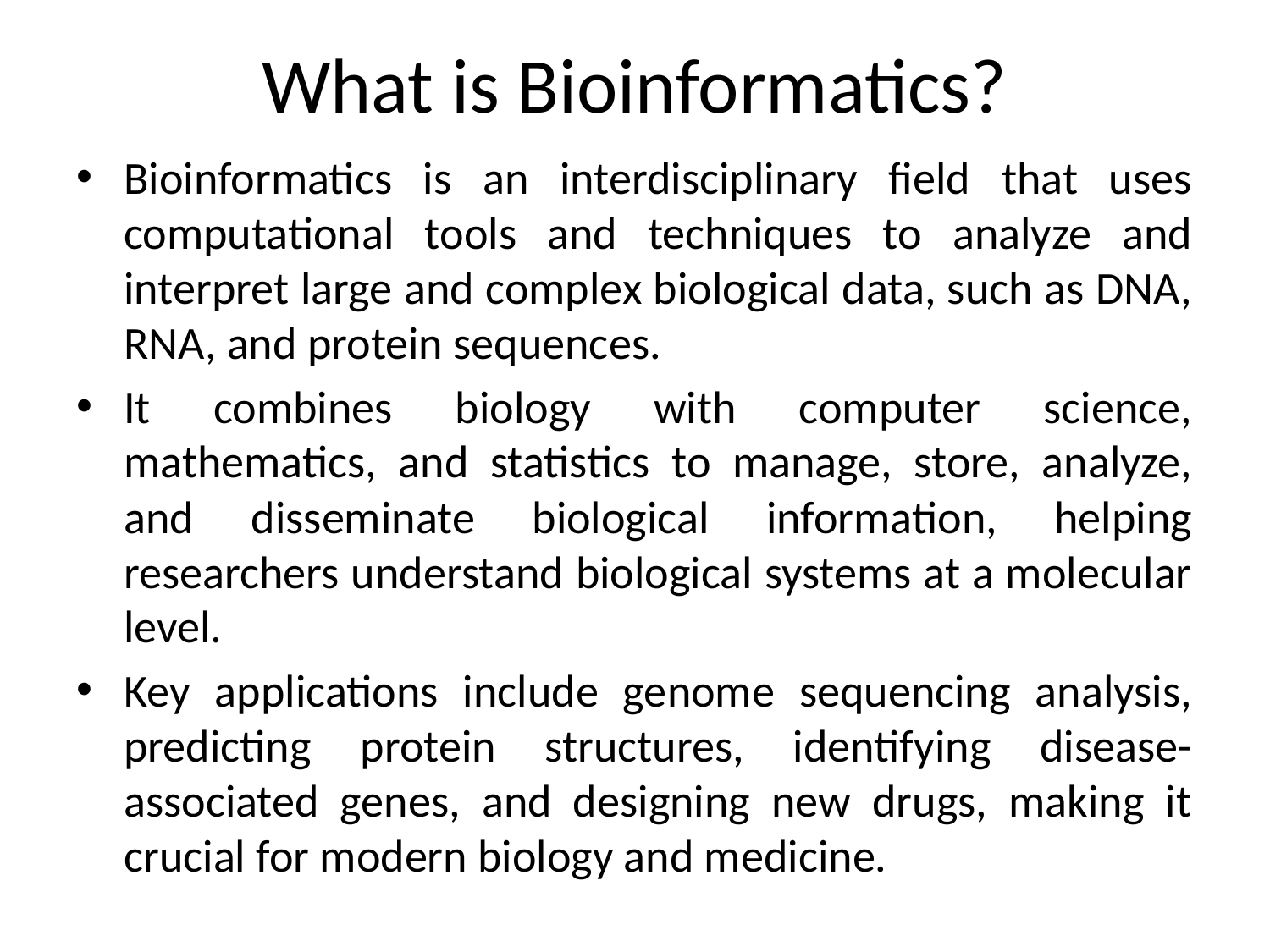

# What is Bioinformatics?
Bioinformatics is an interdisciplinary field that uses computational tools and techniques to analyze and interpret large and complex biological data, such as DNA, RNA, and protein sequences.
It combines biology with computer science, mathematics, and statistics to manage, store, analyze, and disseminate biological information, helping researchers understand biological systems at a molecular level.
Key applications include genome sequencing analysis, predicting protein structures, identifying disease-associated genes, and designing new drugs, making it crucial for modern biology and medicine.